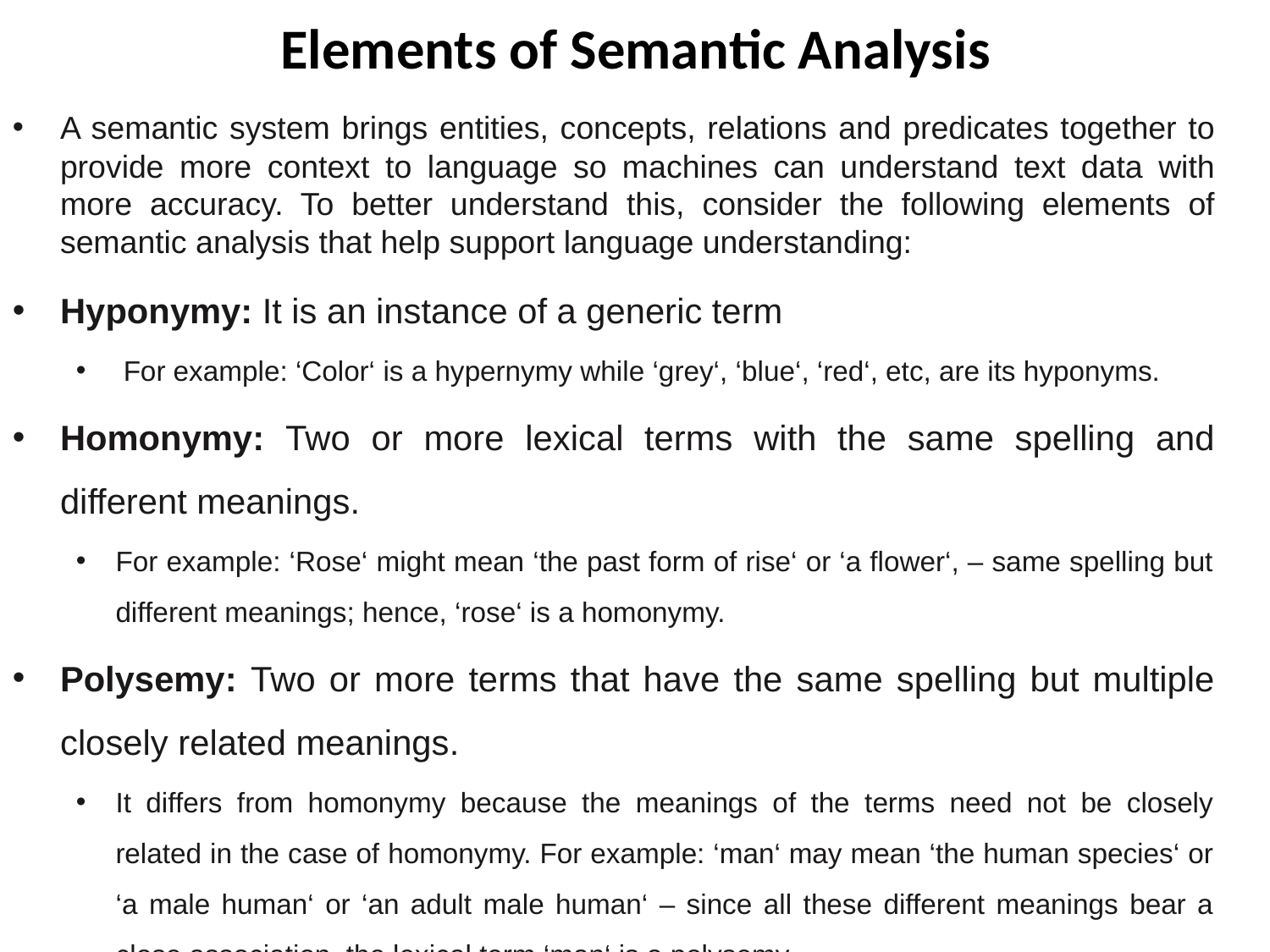

# Elements of Semantic Analysis
A semantic system brings entities, concepts, relations and predicates together to provide more context to language so machines can understand text data with more accuracy. To better understand this, consider the following elements of semantic analysis that help support language understanding:
Hyponymy: It is an instance of a generic term
 For example: ‘Color‘ is a hypernymy while ‘grey‘, ‘blue‘, ‘red‘, etc, are its hyponyms.
Homonymy: Two or more lexical terms with the same spelling and different meanings.
For example: ‘Rose‘ might mean ‘the past form of rise‘ or ‘a flower‘, – same spelling but different meanings; hence, ‘rose‘ is a homonymy.
Polysemy: Two or more terms that have the same spelling but multiple closely related meanings.
It differs from homonymy because the meanings of the terms need not be closely related in the case of homonymy. For example: ‘man‘ may mean ‘the human species‘ or ‘a male human‘ or ‘an adult male human‘ – since all these different meanings bear a close association, the lexical term ‘man‘ is a polysemy.